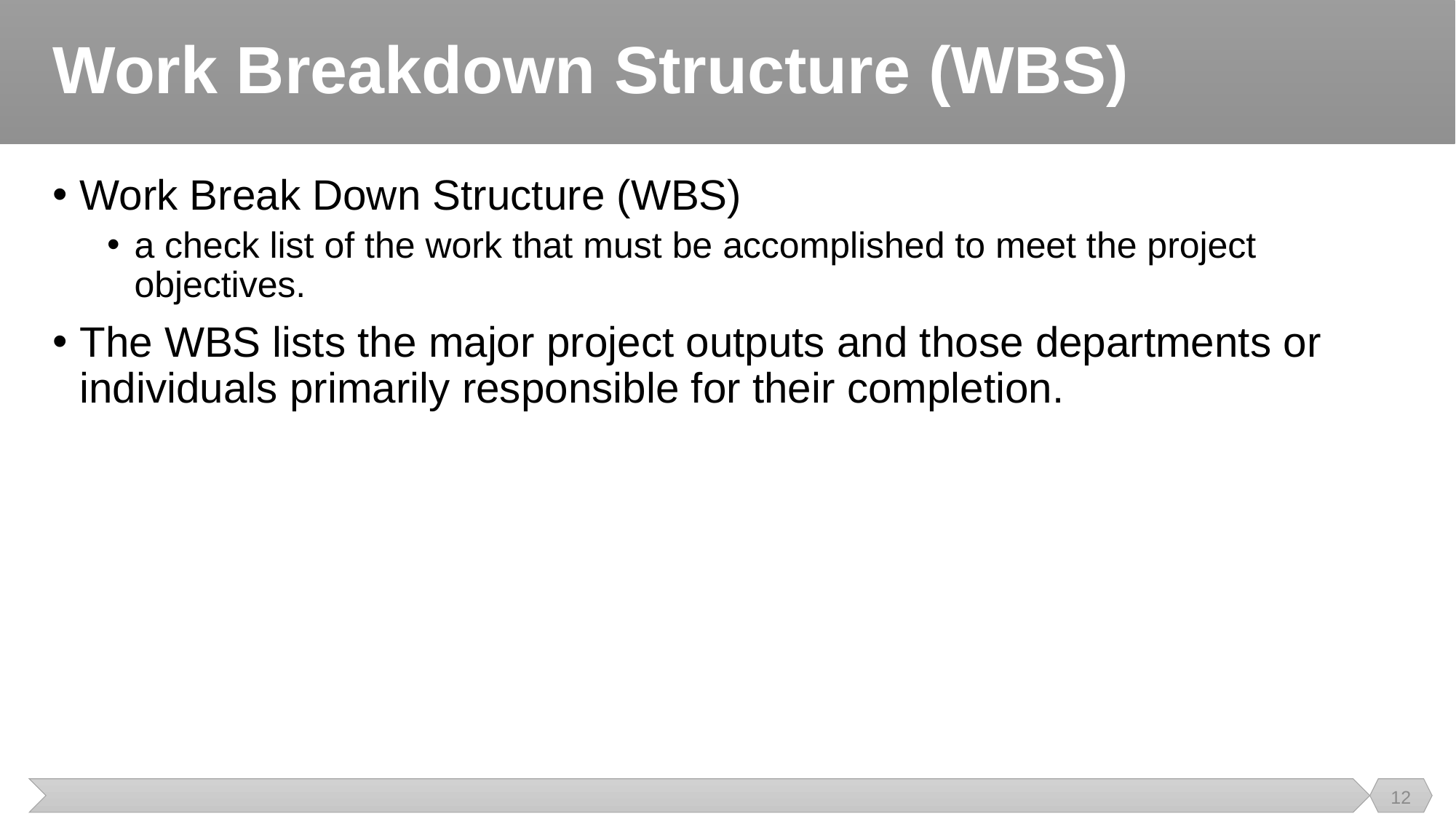

# Work Breakdown Structure (WBS)
Work Break Down Structure (WBS)
a check list of the work that must be accomplished to meet the project objectives.
The WBS lists the major project outputs and those departments or individuals primarily responsible for their completion.
12